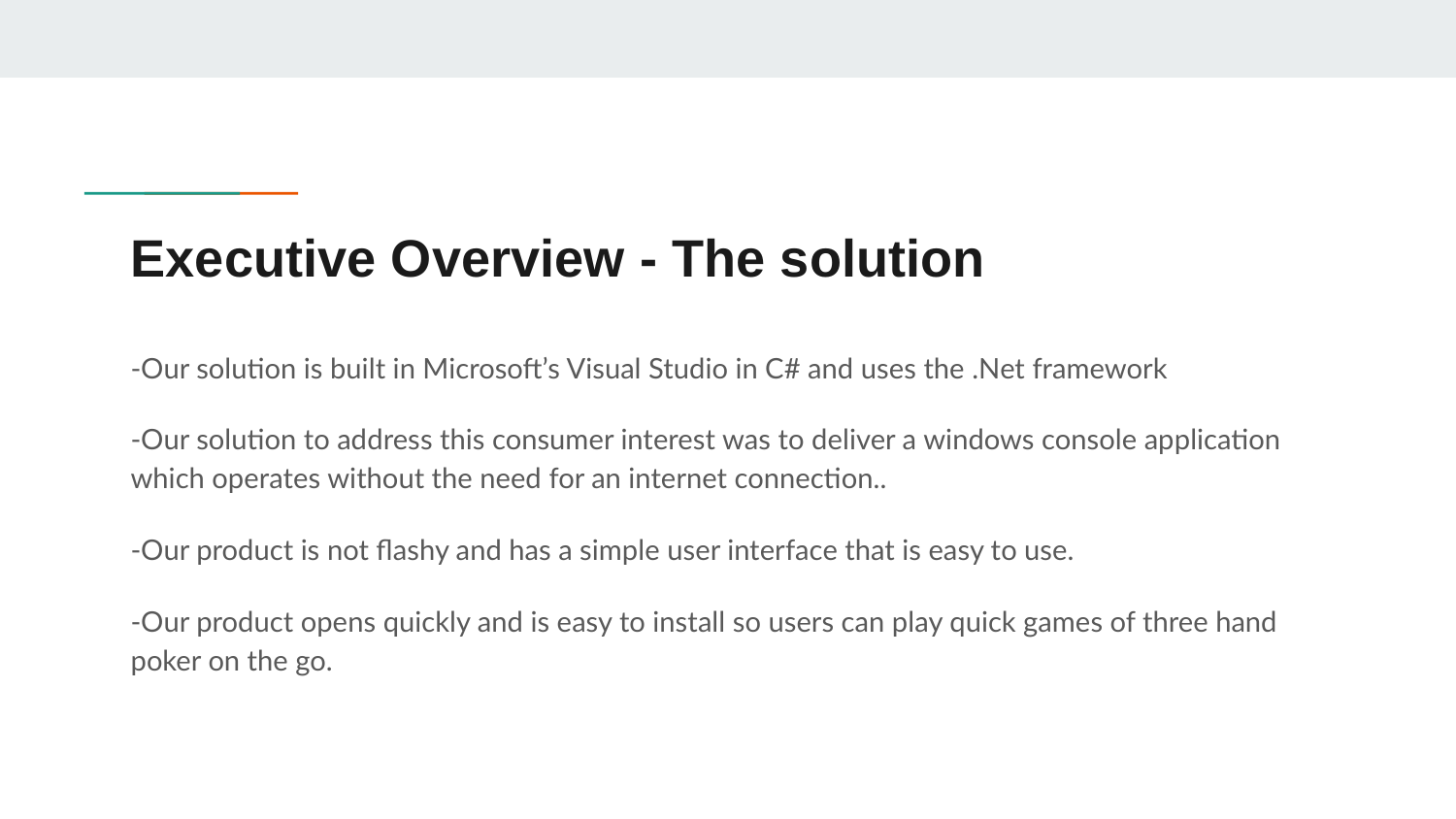

# Executive Overview - The solution
-Our solution is built in Microsoft’s Visual Studio in C# and uses the .Net framework
-Our solution to address this consumer interest was to deliver a windows console application which operates without the need for an internet connection..
-Our product is not flashy and has a simple user interface that is easy to use.
-Our product opens quickly and is easy to install so users can play quick games of three hand poker on the go.